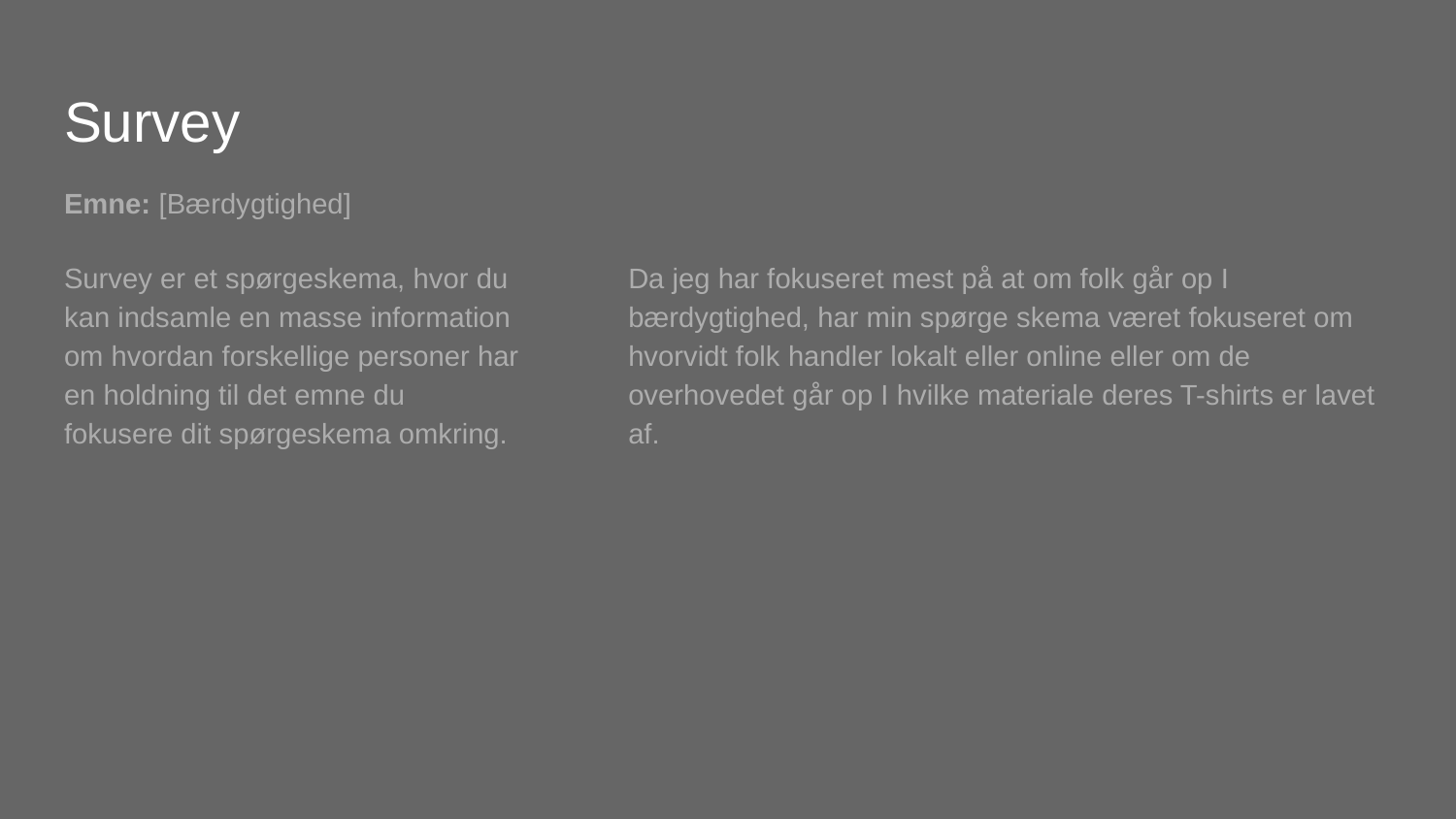

# Survey
Emne: [Bærdygtighed]
Survey er et spørgeskema, hvor du kan indsamle en masse information om hvordan forskellige personer har en holdning til det emne du fokusere dit spørgeskema omkring.

Da jeg har fokuseret mest på at om folk går op I bærdygtighed, har min spørge skema været fokuseret om hvorvidt folk handler lokalt eller online eller om de overhovedet går op I hvilke materiale deres T-shirts er lavet af.